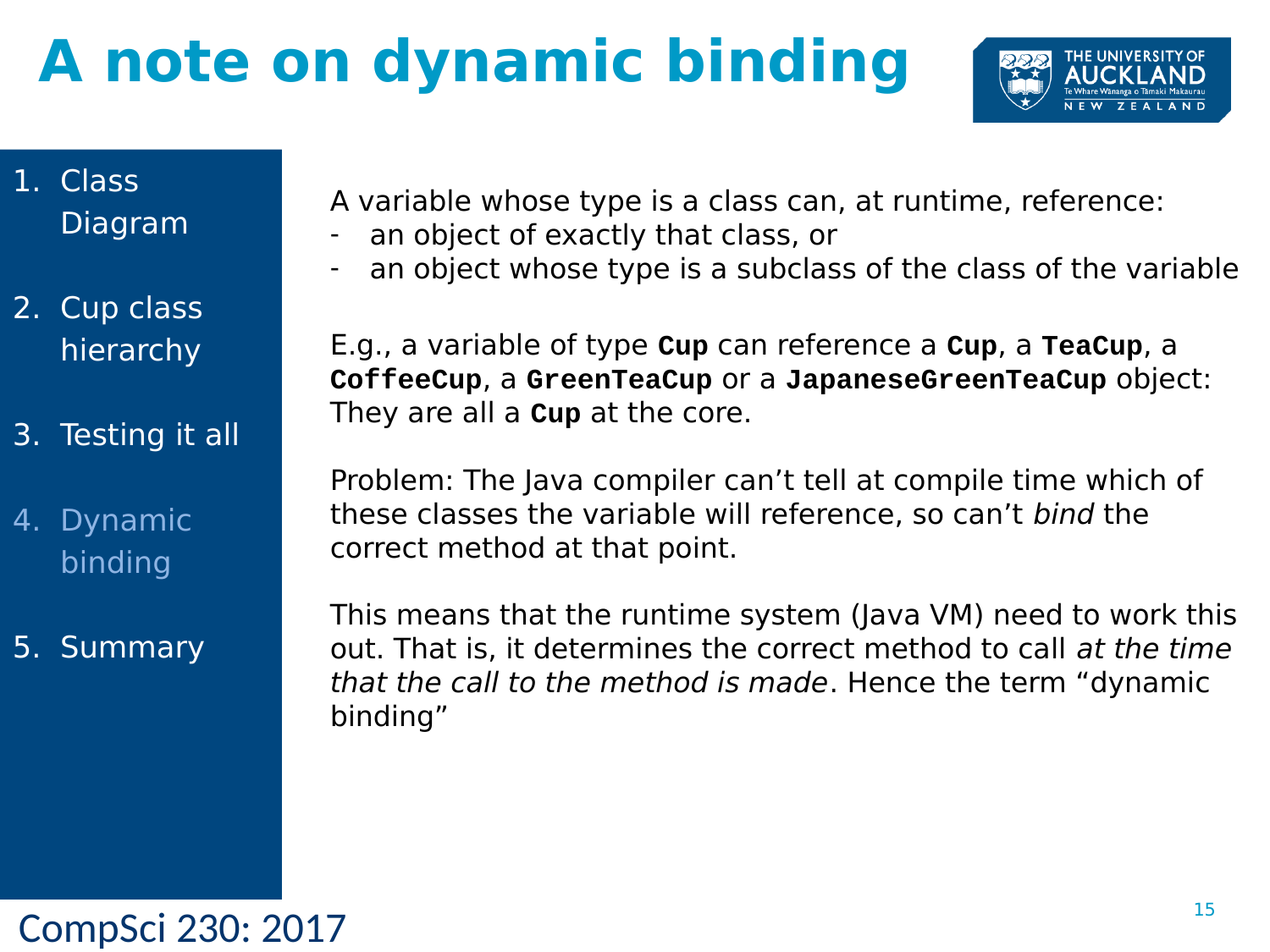

A note on dynamic binding
Class Diagram

Cup class hierarchy
Testing it all

Dynamic binding
Summary
A variable whose type is a class can, at runtime, reference:
an object of exactly that class, or
an object whose type is a subclass of the class of the variable

E.g., a variable of type Cup can reference a Cup, a TeaCup, a CoffeeCup, a GreenTeaCup or a JapaneseGreenTeaCup object: They are all a Cup at the core.

Problem: The Java compiler can’t tell at compile time which of these classes the variable will reference, so can’t bind the correct method at that point.

This means that the runtime system (Java VM) need to work this out. That is, it determines the correct method to call at the time that the call to the method is made. Hence the term “dynamic binding”

15